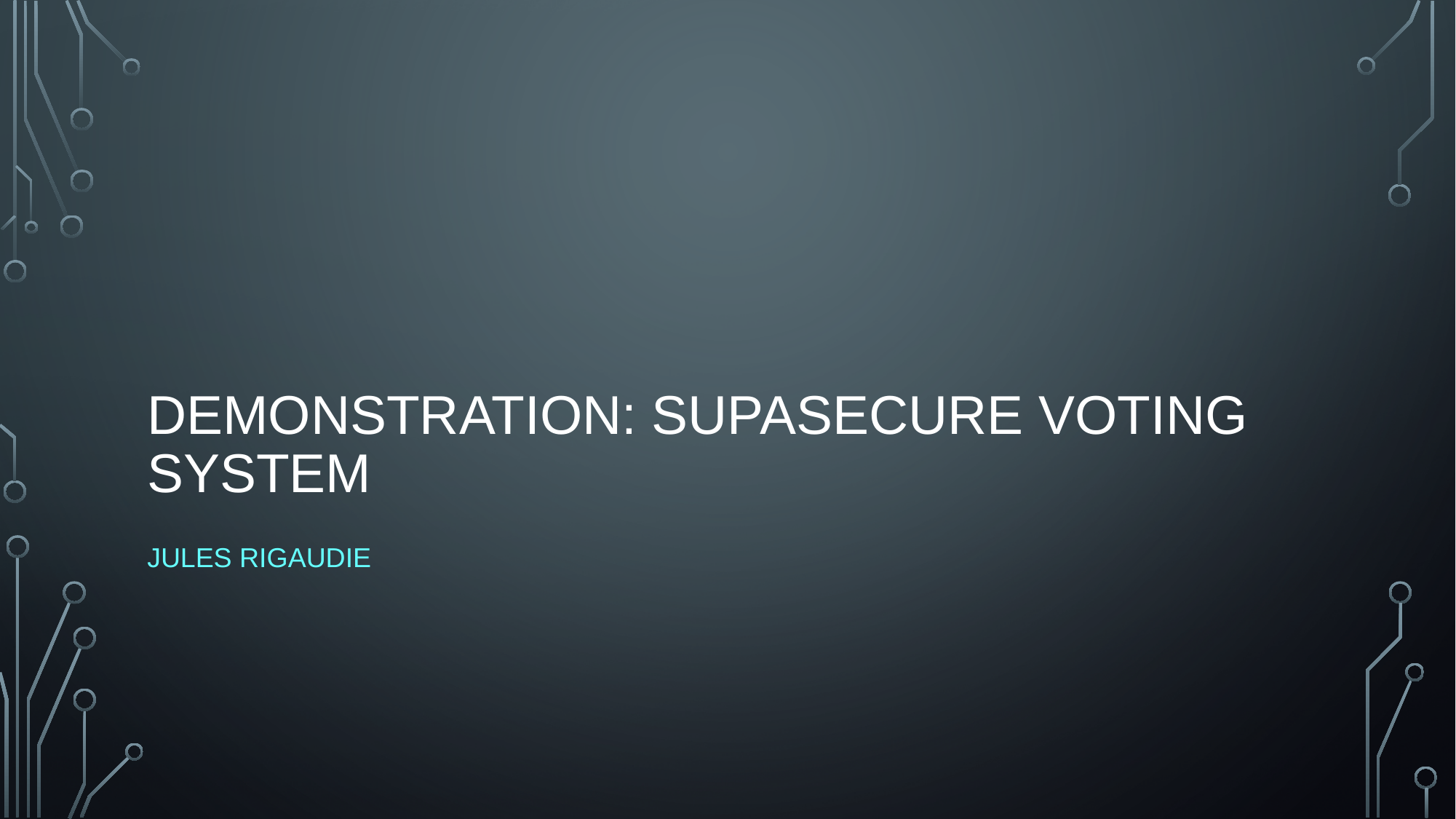

# Demonstration: SUPASECURE VOTING SYSTEM
Jules Rigaudie